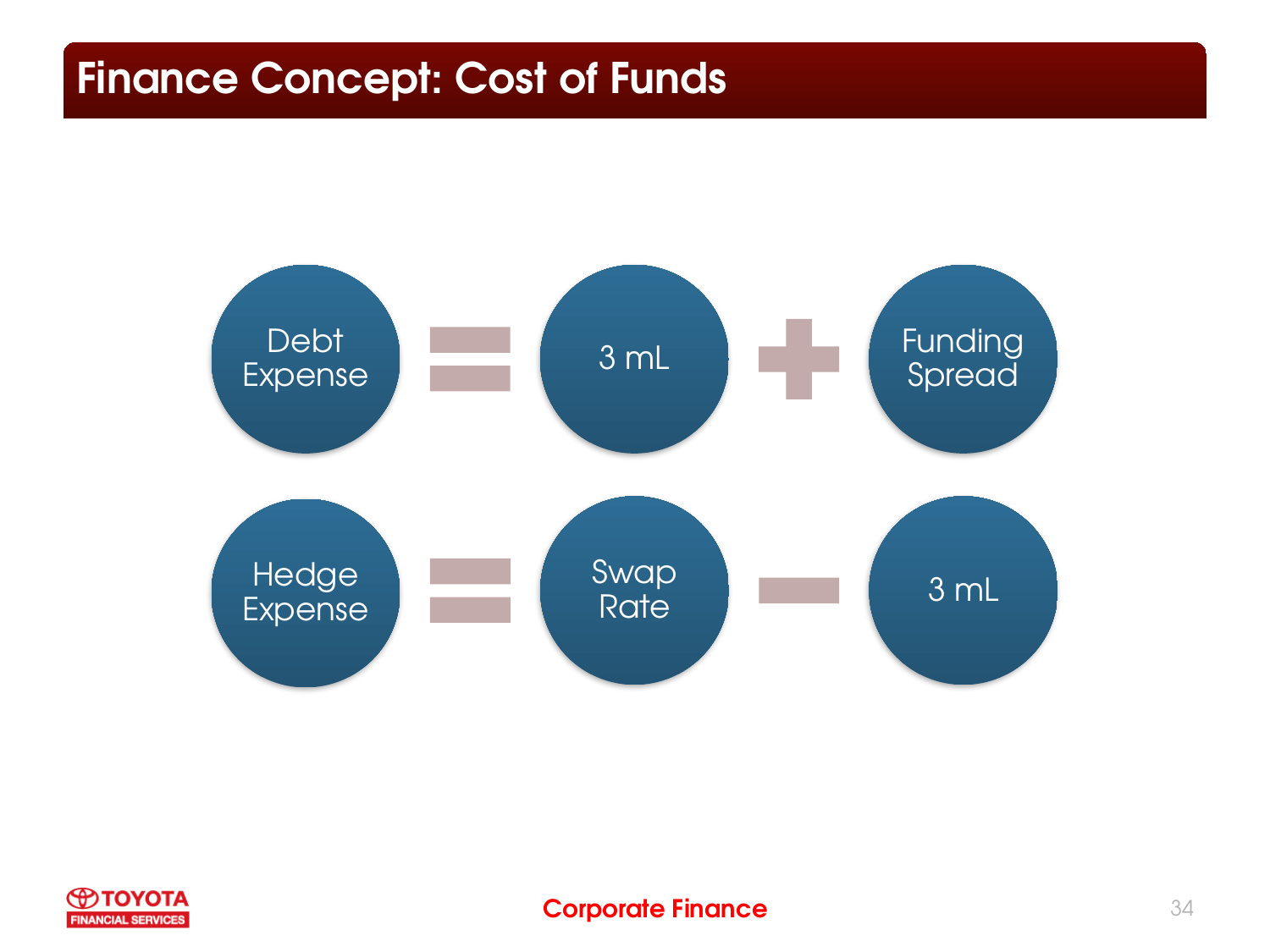

# Finance Concept: Cost of Funds
Debt Expense
3 mL
Funding Spread

Swap Rate
3 mL
Hedge Expense

34